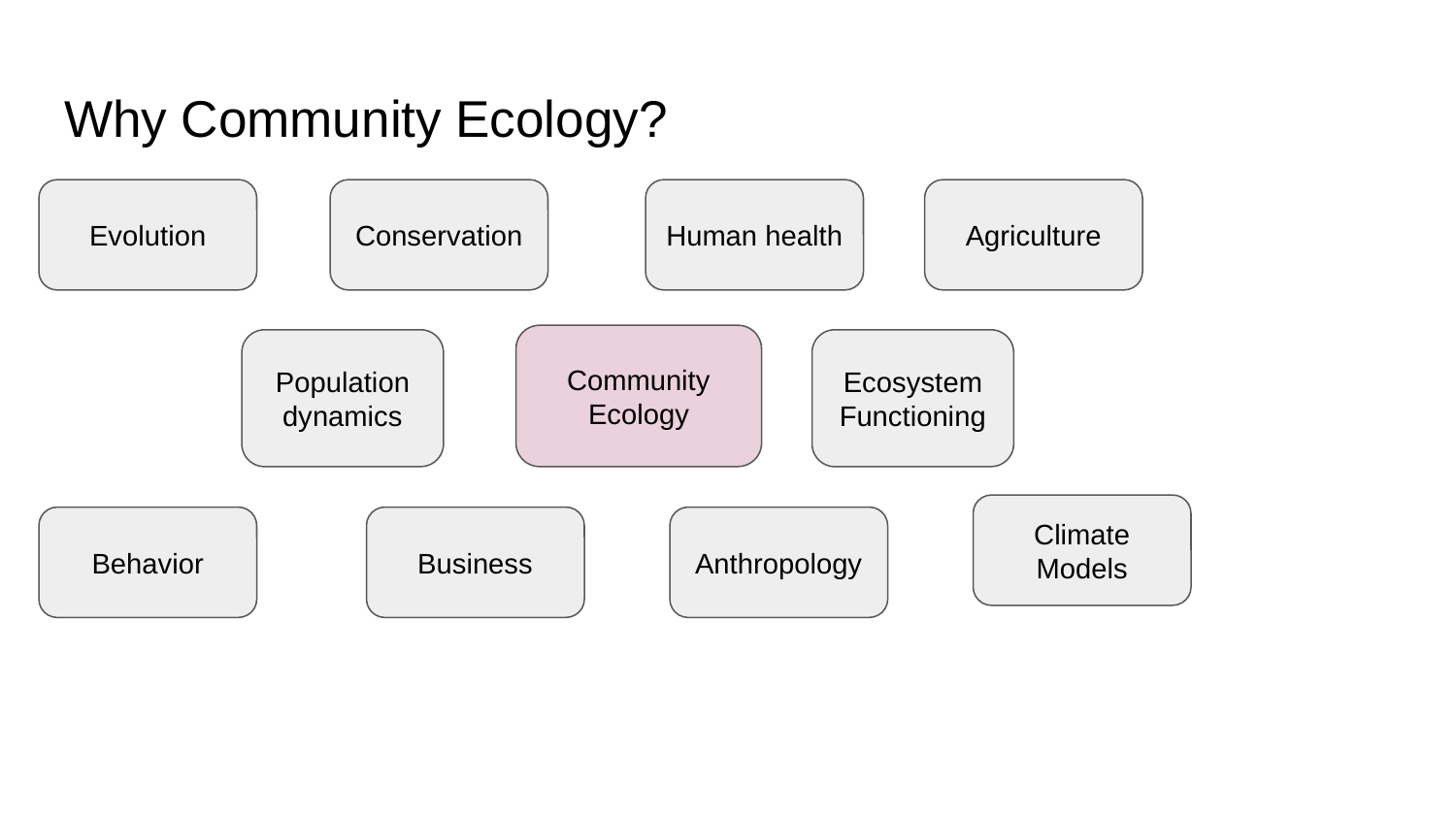

# Why Community Ecology?
Evolution
Conservation
Human health
Agriculture
Community Ecology
Population dynamics
Ecosystem Functioning
Climate Models
Behavior
Business
Anthropology